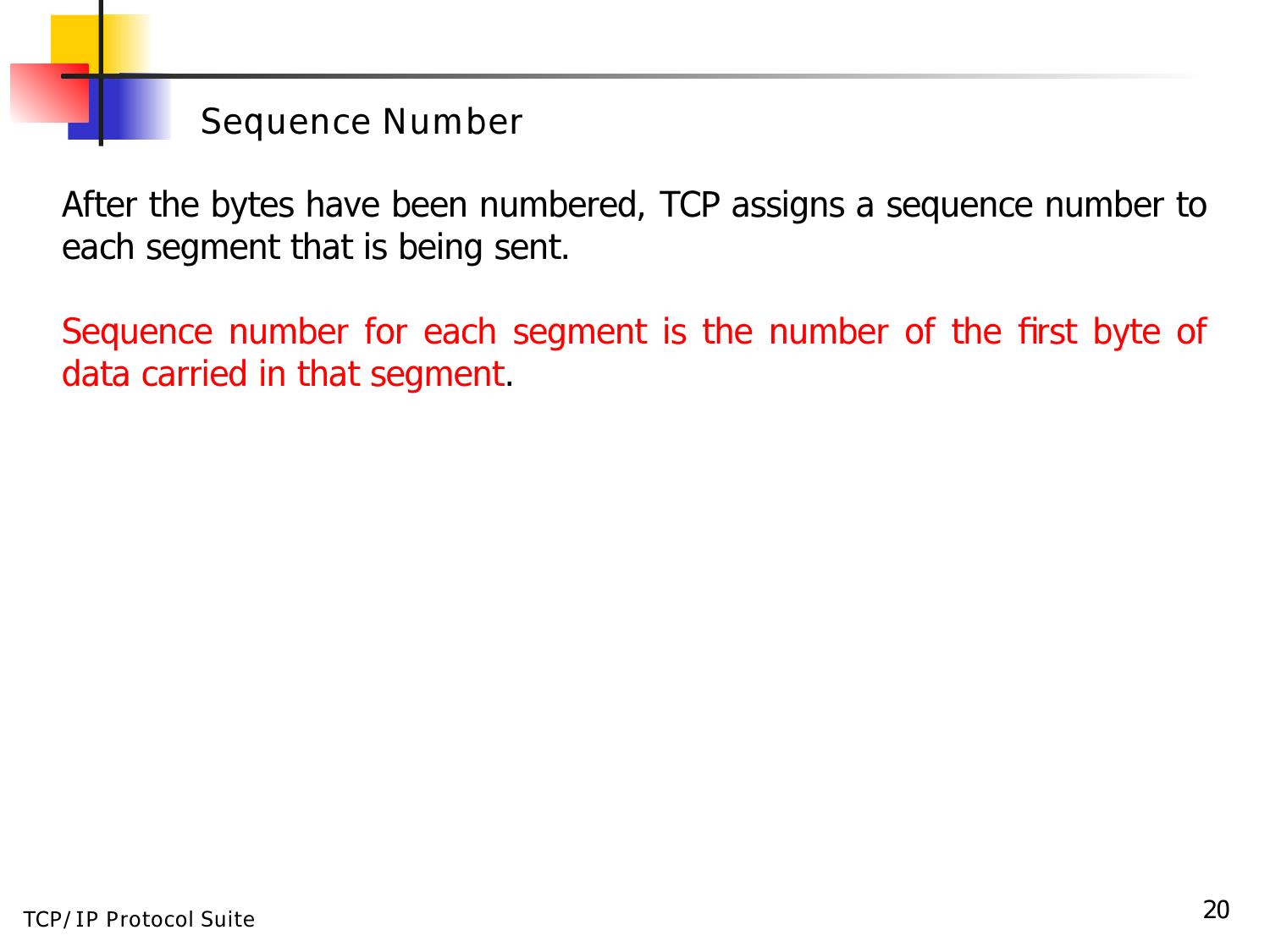

Sequence Number
After the bytes have been numbered, TCP assigns a sequence number to each segment that is being sent.

Sequence number for each segment is the number of the first byte of data carried in that segment.
20
TCP/IP Protocol Suite